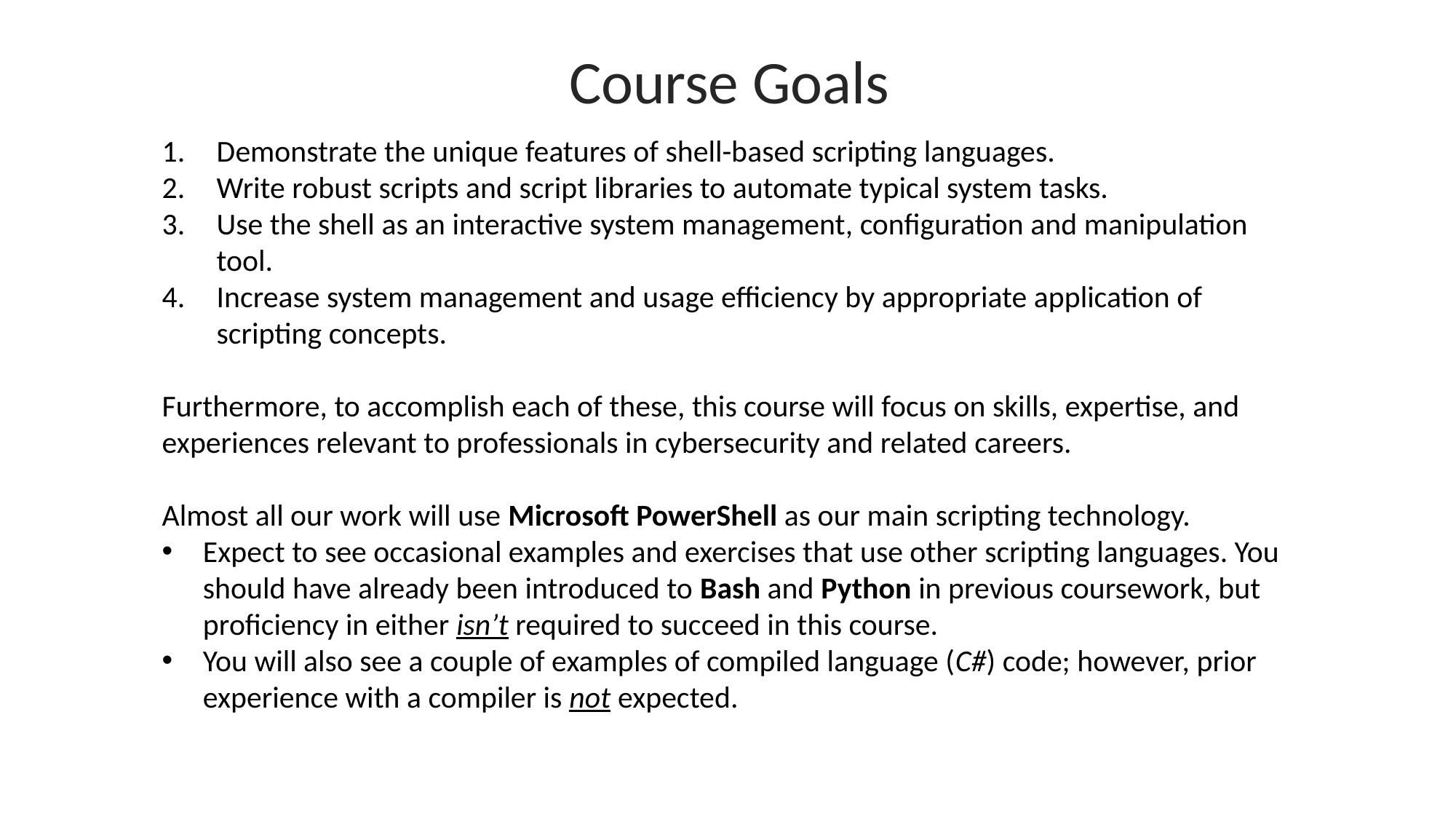

Course Goals
Demonstrate the unique features of shell-based scripting languages.
Write robust scripts and script libraries to automate typical system tasks.
Use the shell as an interactive system management, configuration and manipulation tool.
Increase system management and usage efficiency by appropriate application of scripting concepts.

Furthermore, to accomplish each of these, this course will focus on skills, expertise, and experiences relevant to professionals in cybersecurity and related careers.

Almost all our work will use Microsoft PowerShell as our main scripting technology.
Expect to see occasional examples and exercises that use other scripting languages. You should have already been introduced to Bash and Python in previous coursework, but proficiency in either isn’t required to succeed in this course.
You will also see a couple of examples of compiled language (C#) code; however, prior experience with a compiler is not expected.